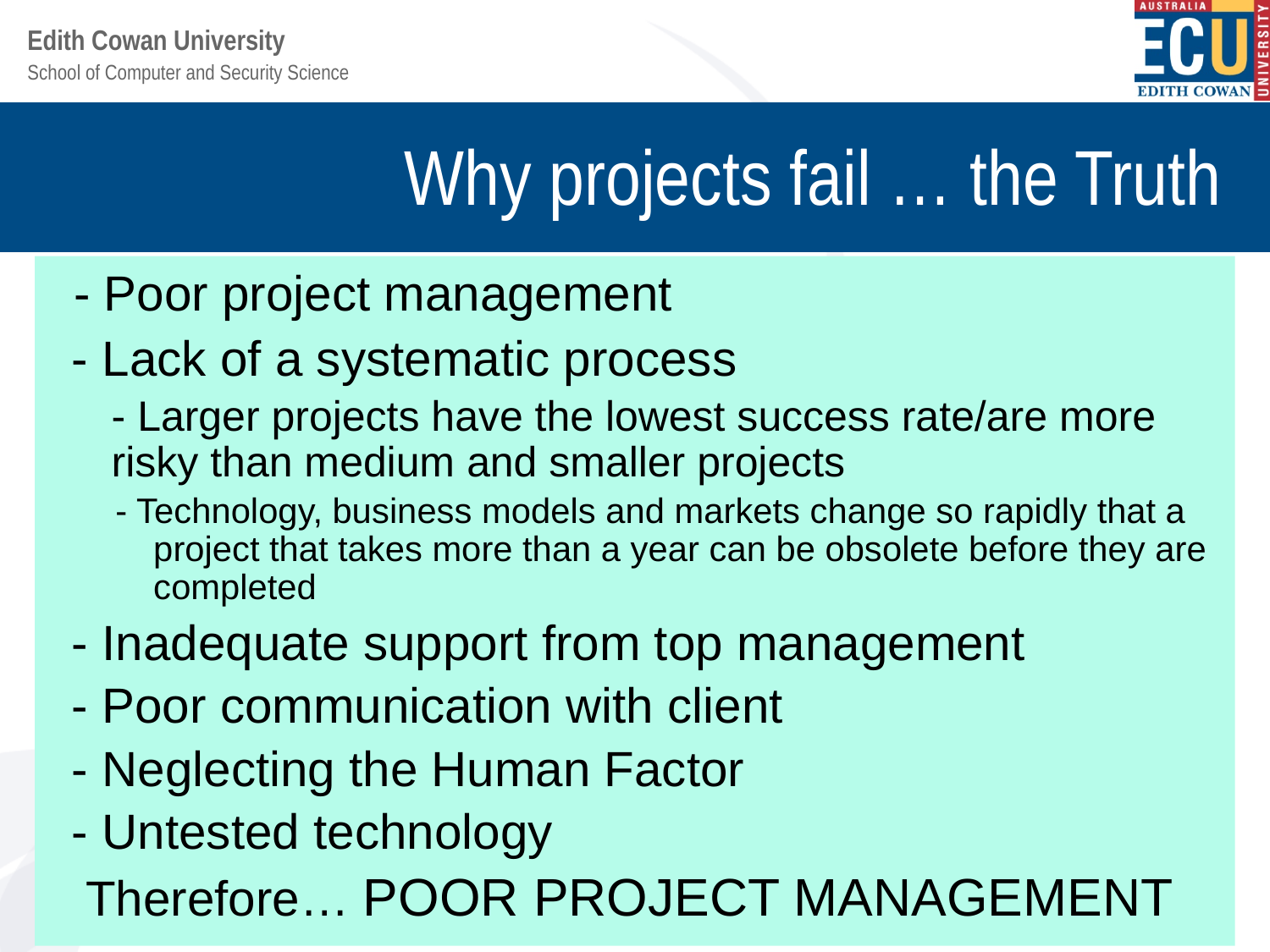

# Why projects fail … the Truth
 - Poor project management
 - Lack of a systematic process
	- Larger projects have the lowest success rate/are more risky than medium and smaller projects
- Technology, business models and markets change so rapidly that a project that takes more than a year can be obsolete before they are completed
 - Inadequate support from top management
 - Poor communication with client
 - Neglecting the Human Factor
 - Untested technology
  Therefore… POOR PROJECT MANAGEMENT